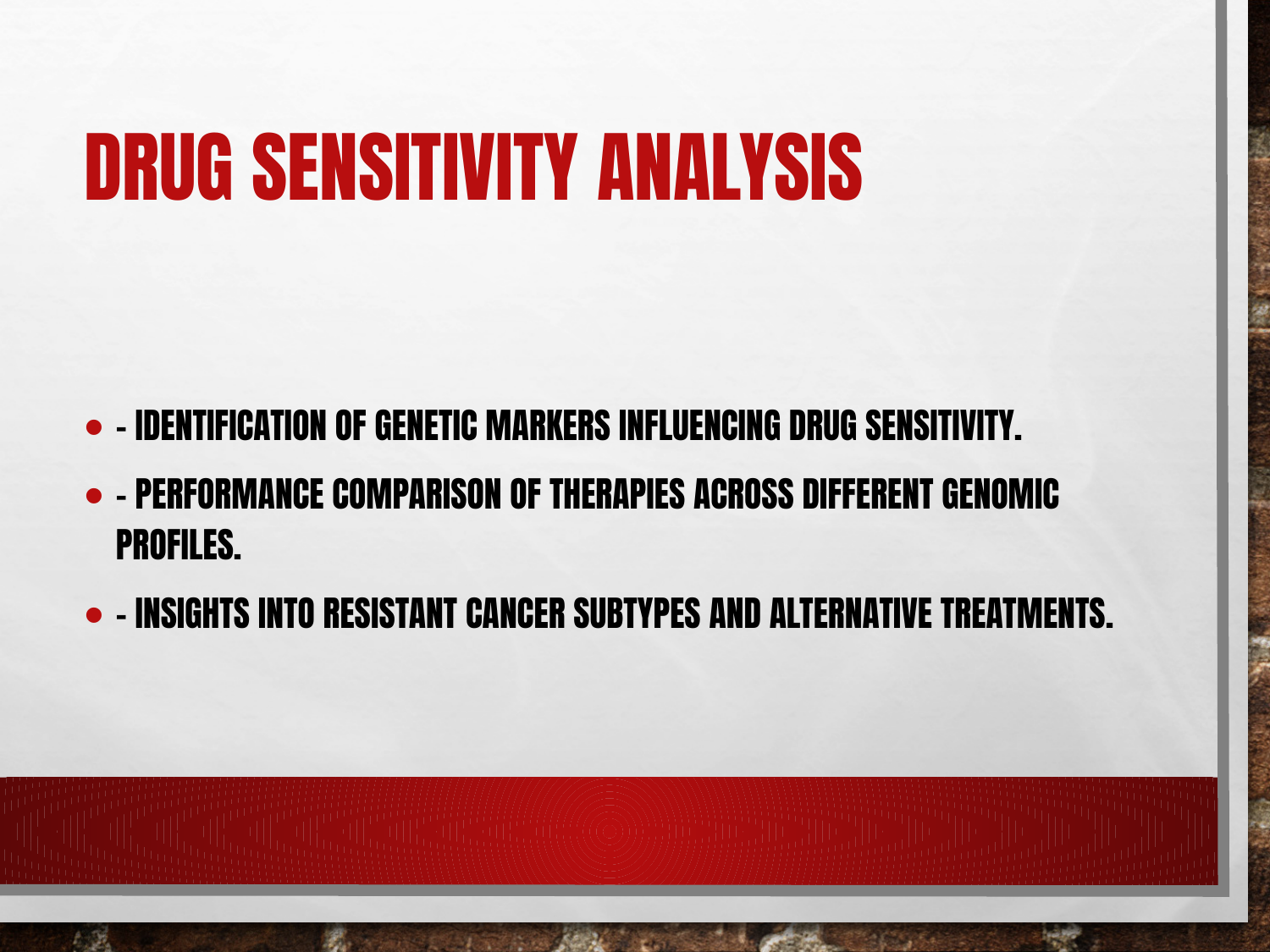

# Drug Sensitivity Analysis
- Identification of genetic markers influencing drug sensitivity.
- Performance comparison of therapies across different genomic profiles.
- Insights into resistant cancer subtypes and alternative treatments.